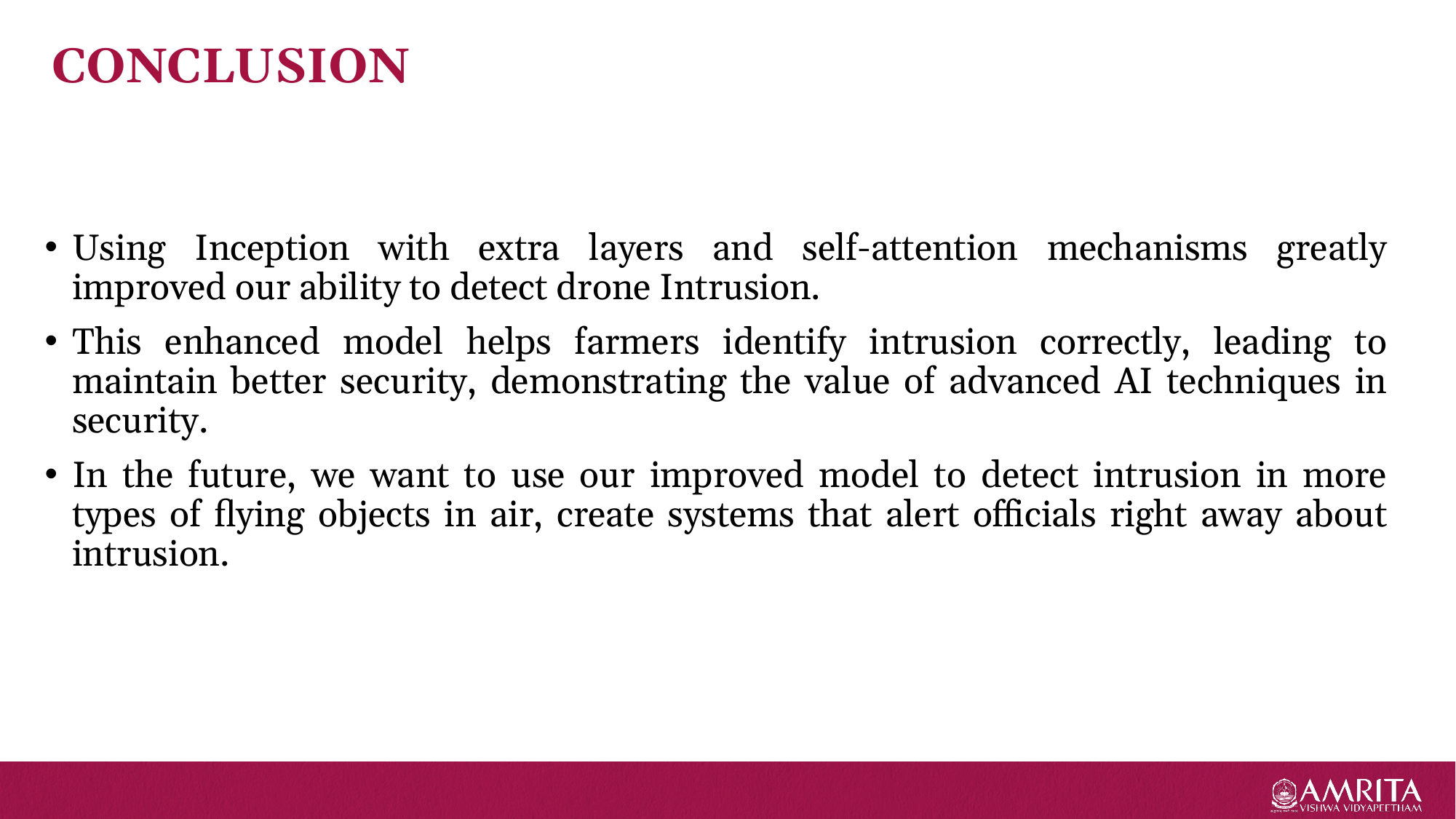

# CONCLUSION
Using Inception with extra layers and self-attention mechanisms greatly improved our ability to detect drone Intrusion. ​
This enhanced model helps farmers identify intrusion correctly, leading to maintain better security, demonstrating the value of advanced AI techniques in security.​
In the future, we want to use our improved model to detect intrusion in more types of flying objects in air, create systems that alert officials right away about intrusion.